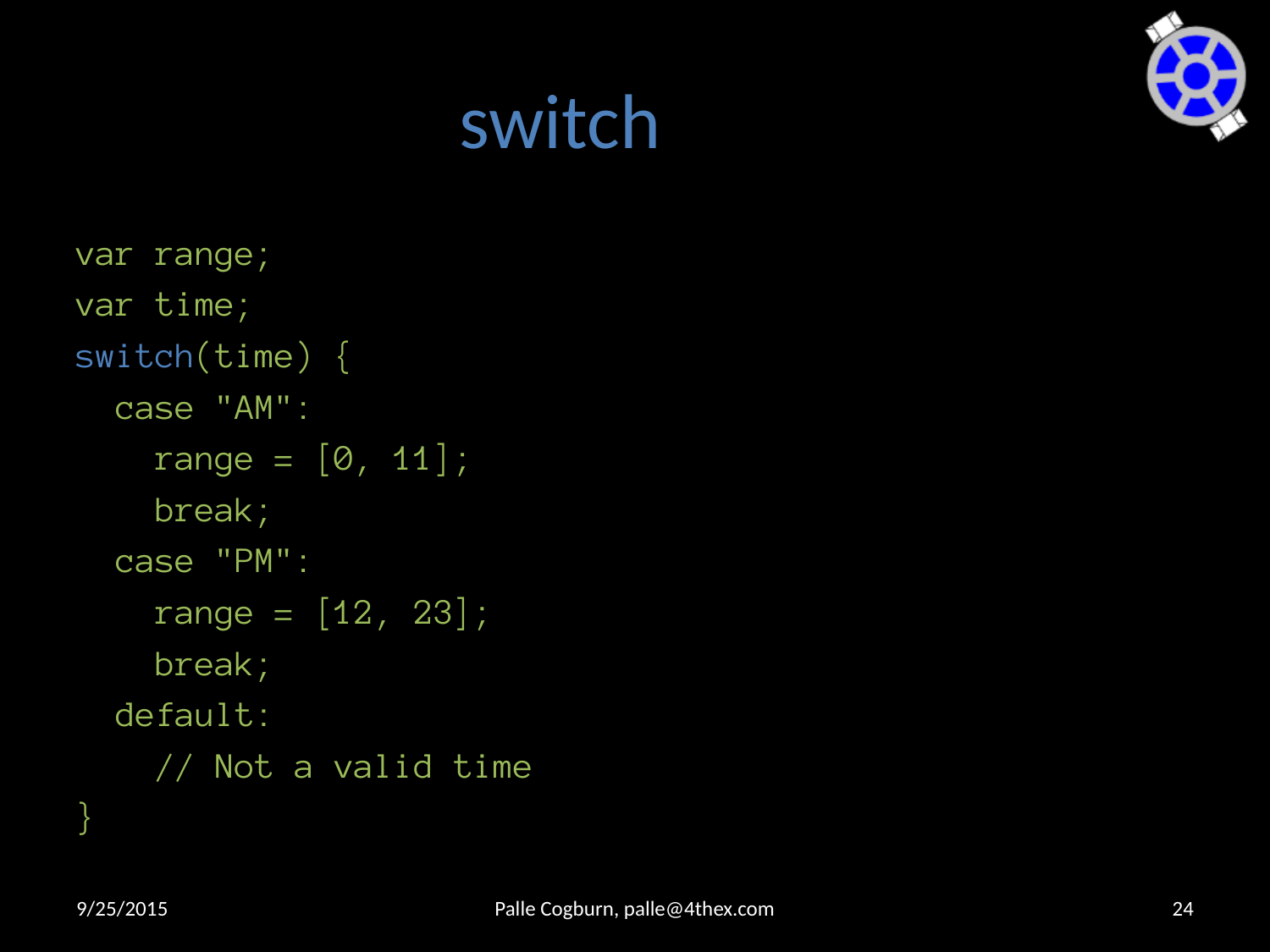

# switch
var range;
var time;
switch(time) {
  case "AM":
    range = [0, 11];
    break;
  case "PM":
    range = [12, 23];
    break;
  default:
    // Not a valid time
}
9/25/2015
Palle Cogburn, palle@4thex.com
24